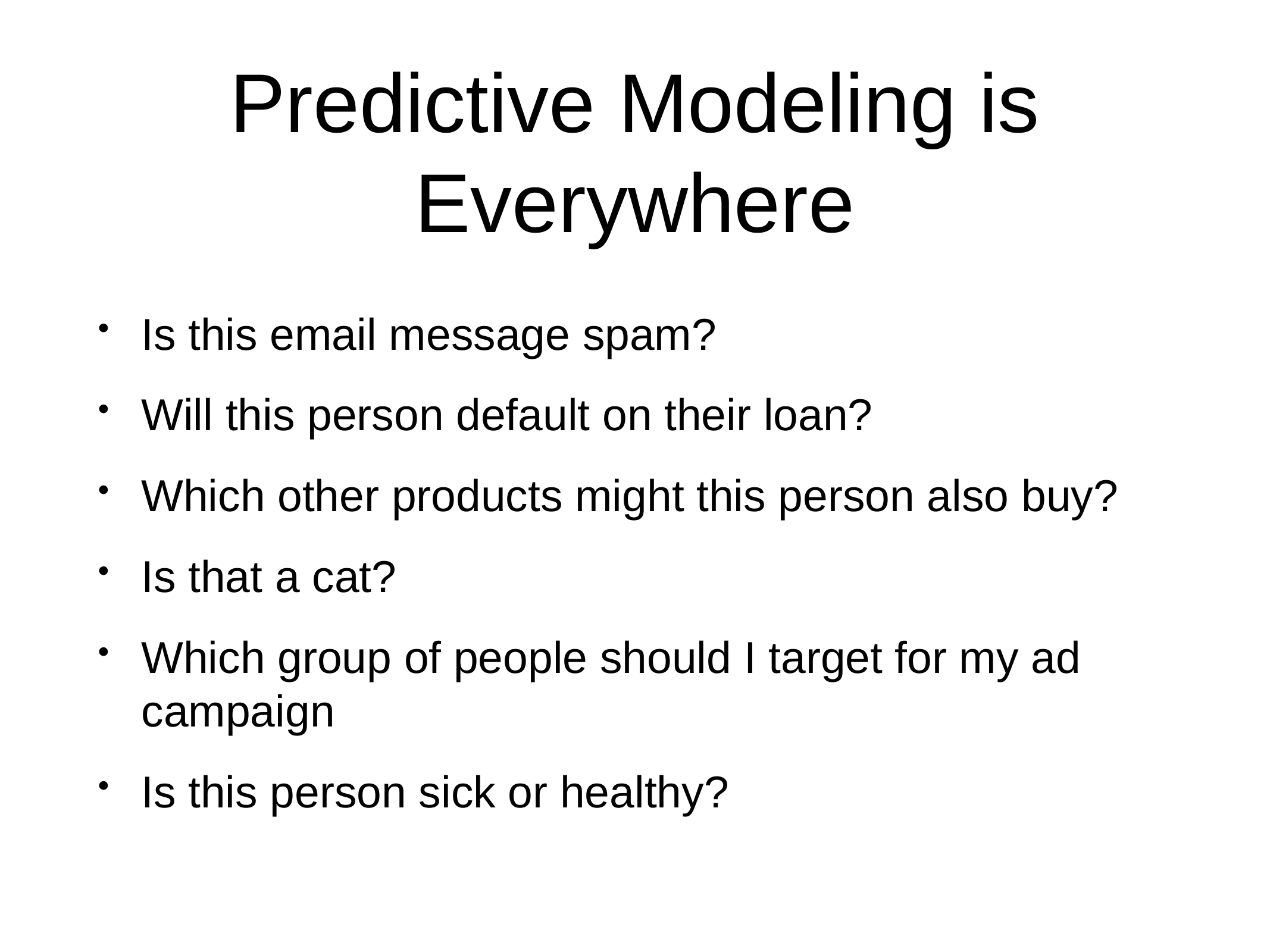

# Predictive Modeling is Everywhere
Is this email message spam?
Will this person default on their loan?
Which other products might this person also buy?
Is that a cat?
Which group of people should I target for my ad campaign
Is this person sick or healthy?